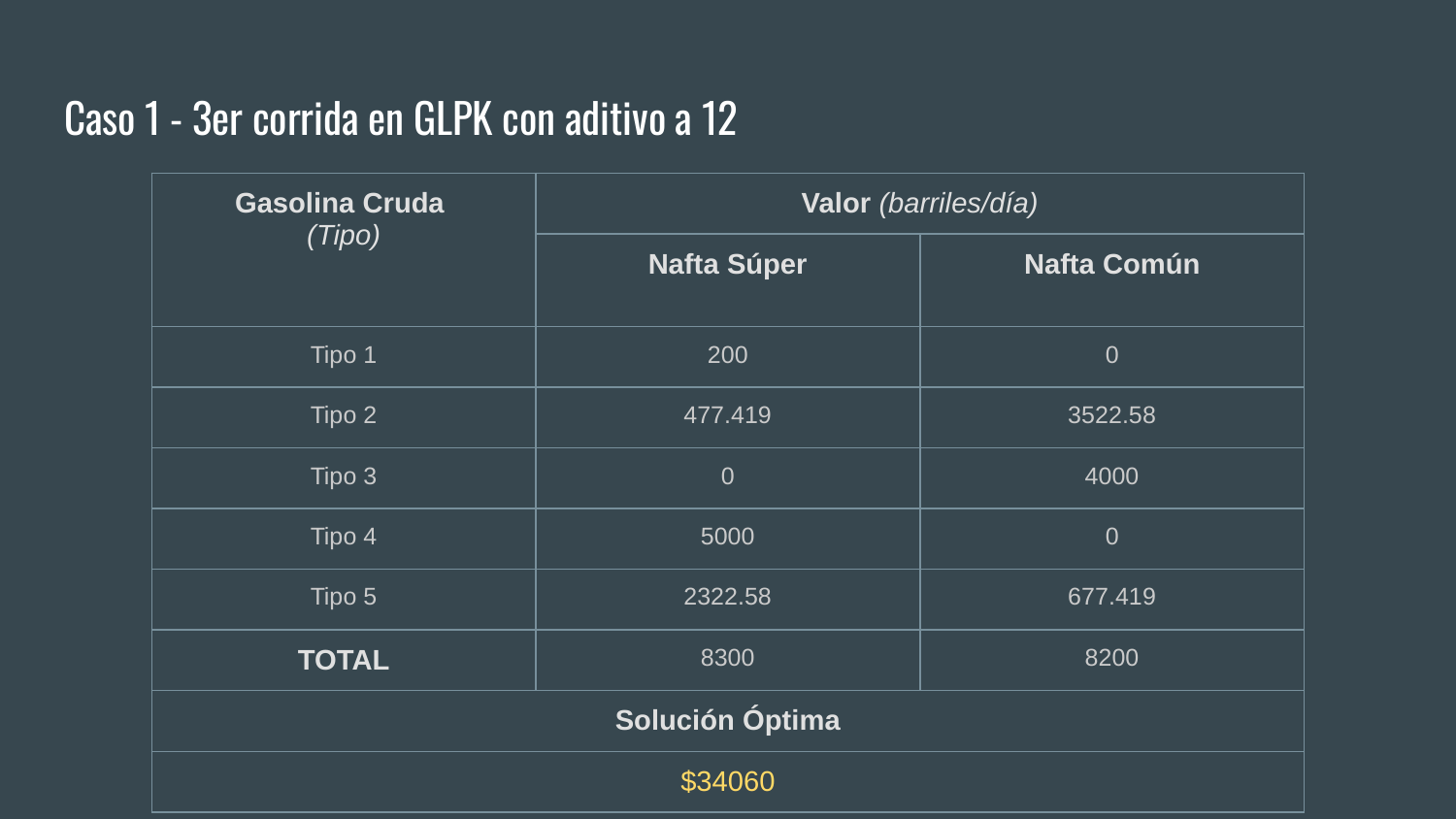

Caso 1 - 3er corrida en GLPK con aditivo a 12
| Gasolina Cruda (Tipo) | Valor (barriles/día) |  |
| --- | --- | --- |
|  | Nafta Súper | Nafta Común |
| Tipo 1 | 200 | 0 |
| Tipo 2 | 477.419 | 3522.58 |
| Tipo 3 | 0 | 4000 |
| Tipo 4 | 5000 | 0 |
| Tipo 5 | 2322.58 | 677.419 |
| TOTAL | 8300 | 8200 |
| Solución Óptima |  |  |
| $34060 |  |  |